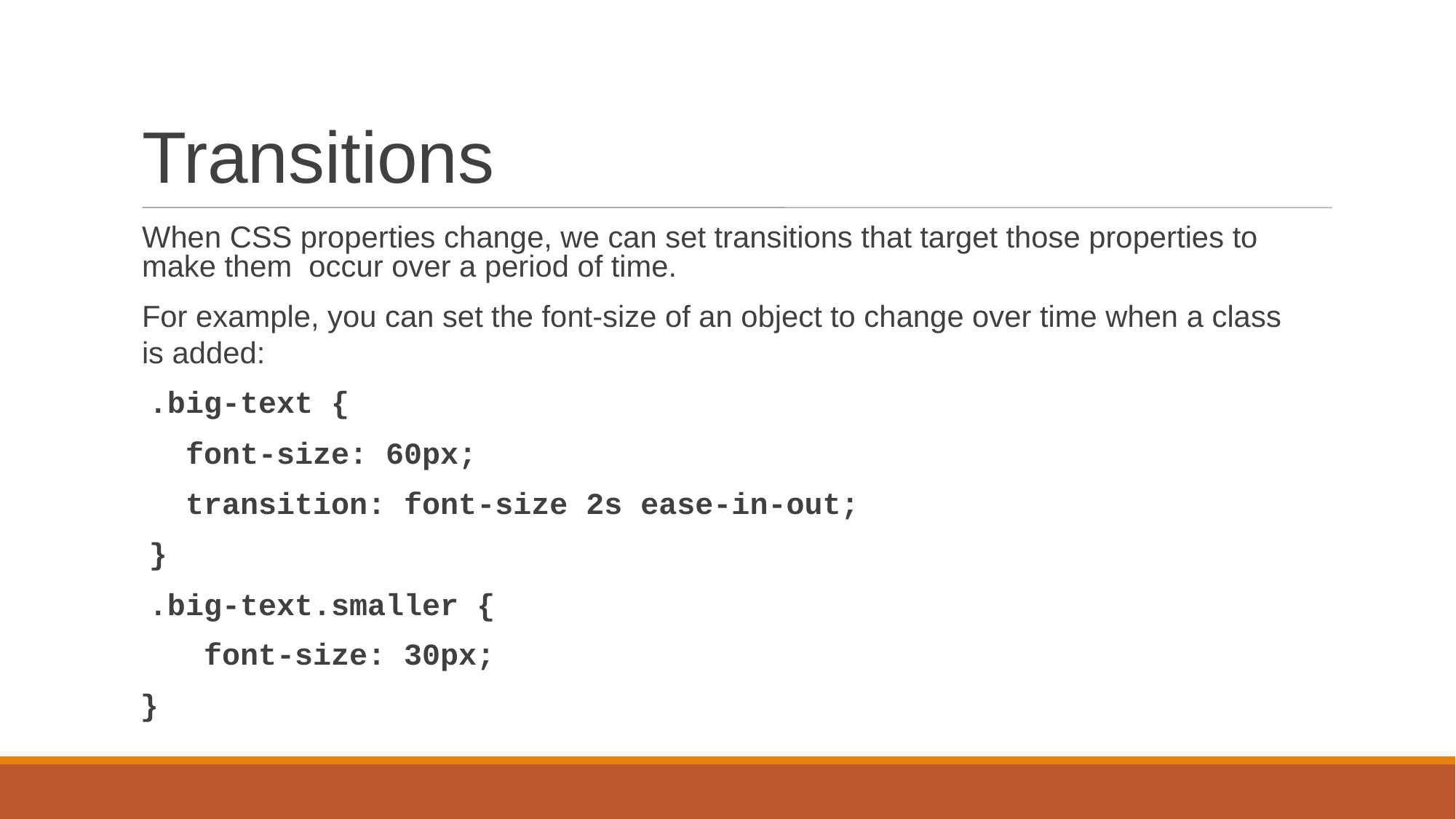

# Transitions

When CSS properties change, we can set transitions that target those properties to make them  occur over a period of time.
For example, you can set the font-size of an object to change over time when a class is added:
.big-text {
font-size: 60px;
transition: font-size 2s ease-in-out;
}
.big-text.smaller {  font-size:	30px;
}